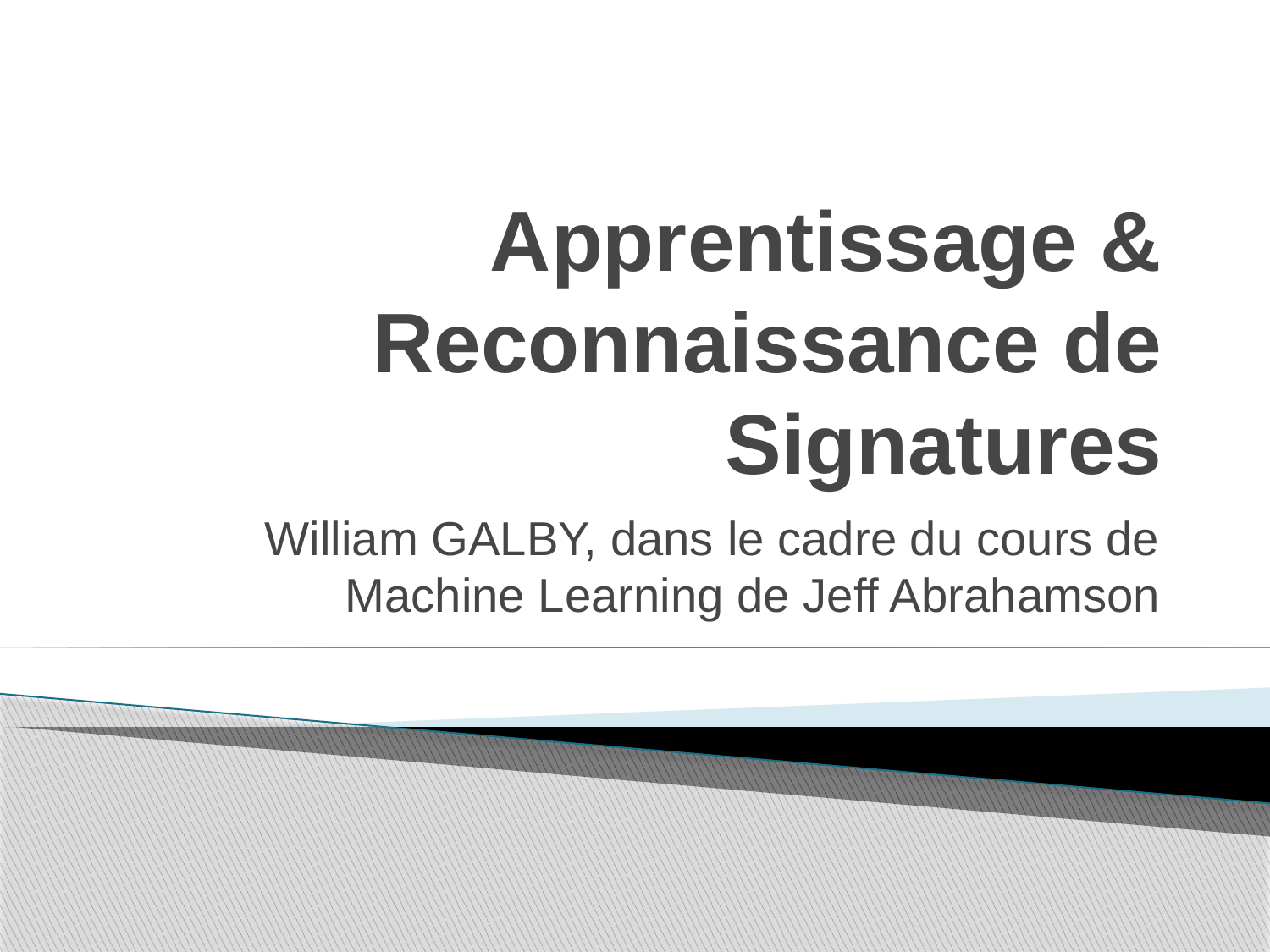

# Apprentissage & Reconnaissance de Signatures
William GALBY, dans le cadre du cours de Machine Learning de Jeff Abrahamson